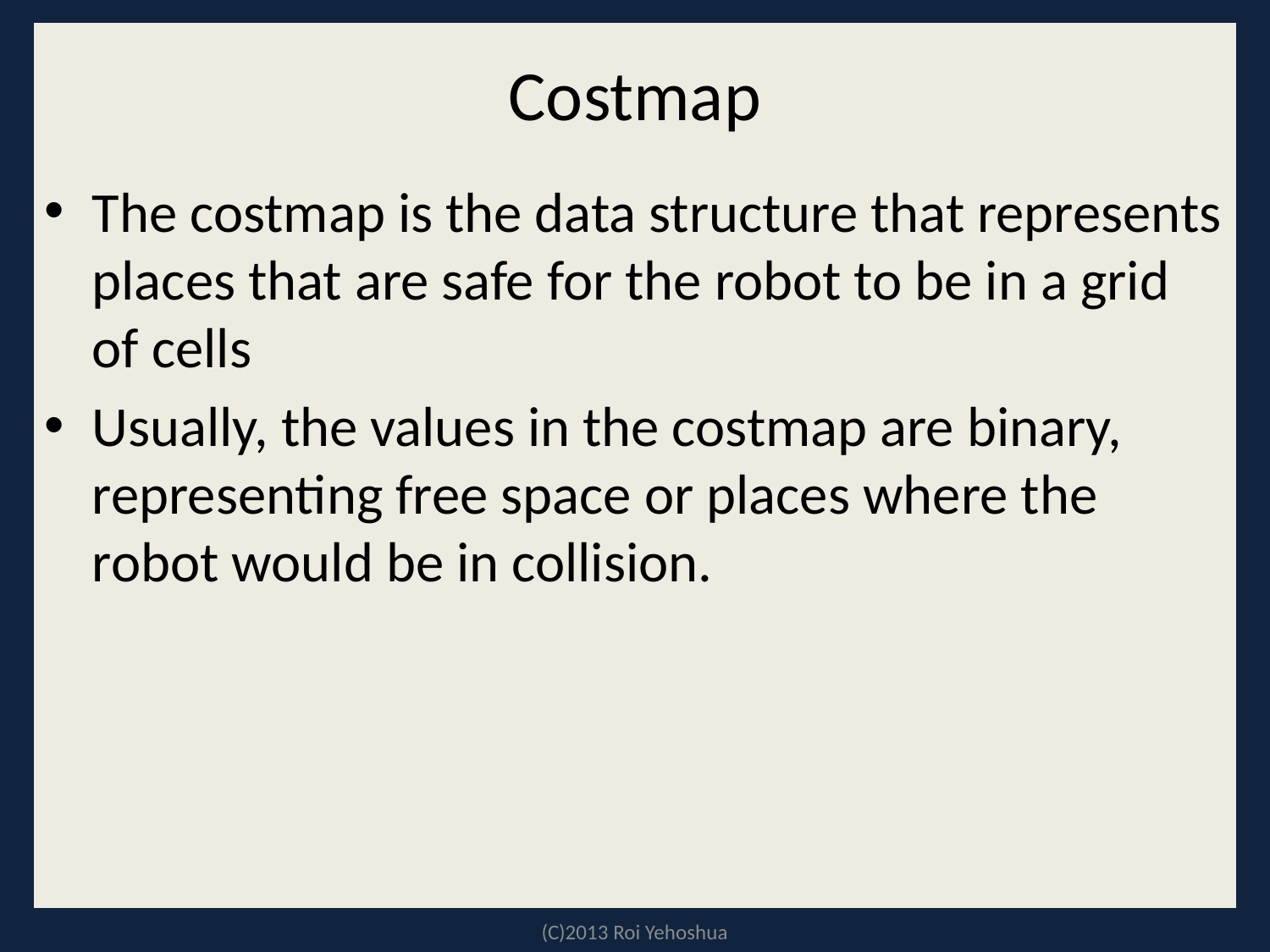

# Costmap
The costmap is the data structure that represents places that are safe for the robot to be in a grid of cells
Usually, the values in the costmap are binary, representing free space or places where the robot would be in collision.

(C)2013 Roi Yehoshua